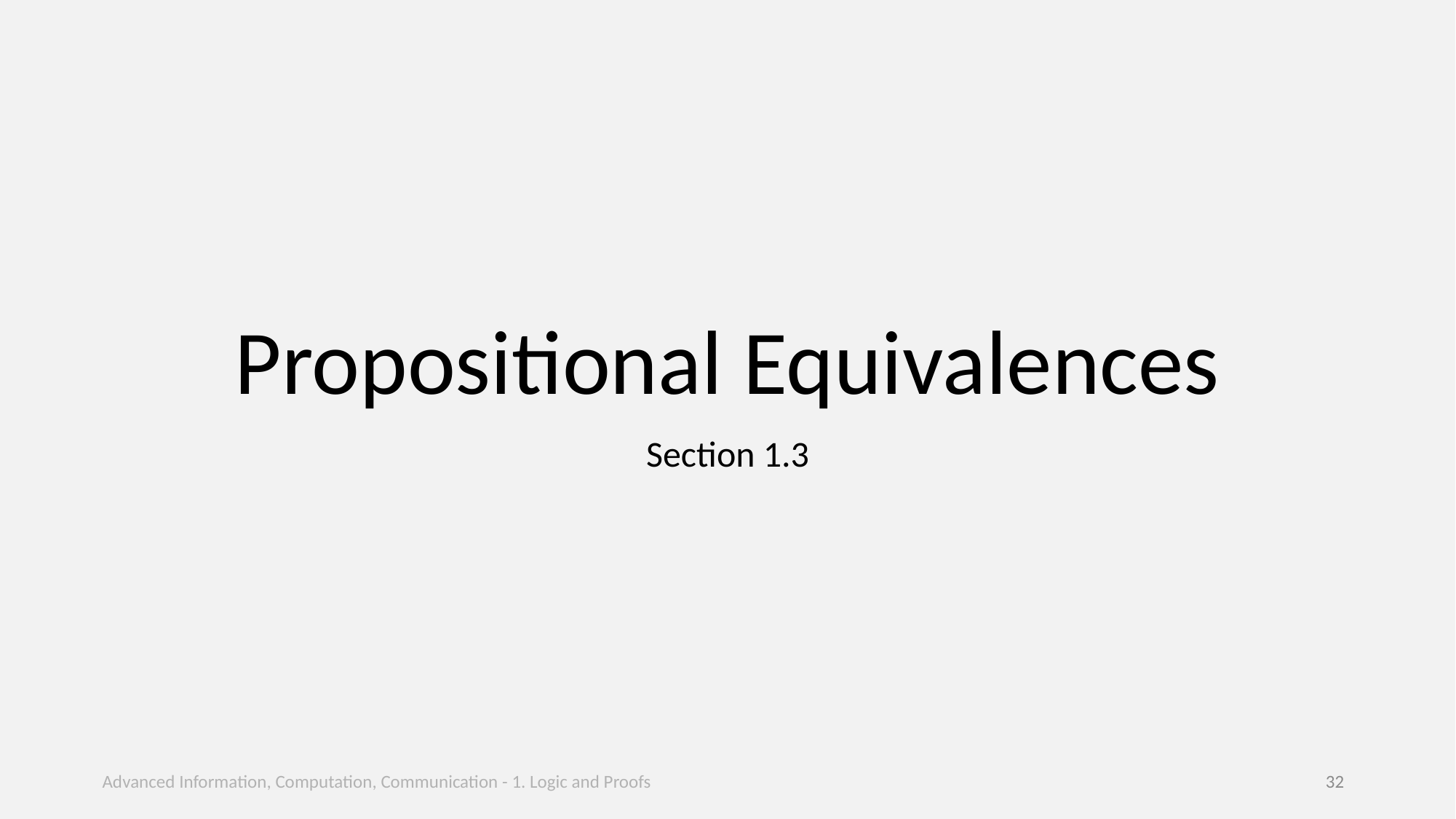

# Propositional Equivalences
Section 1.3
Advanced Information, Computation, Communication - 1. Logic and Proofs
32